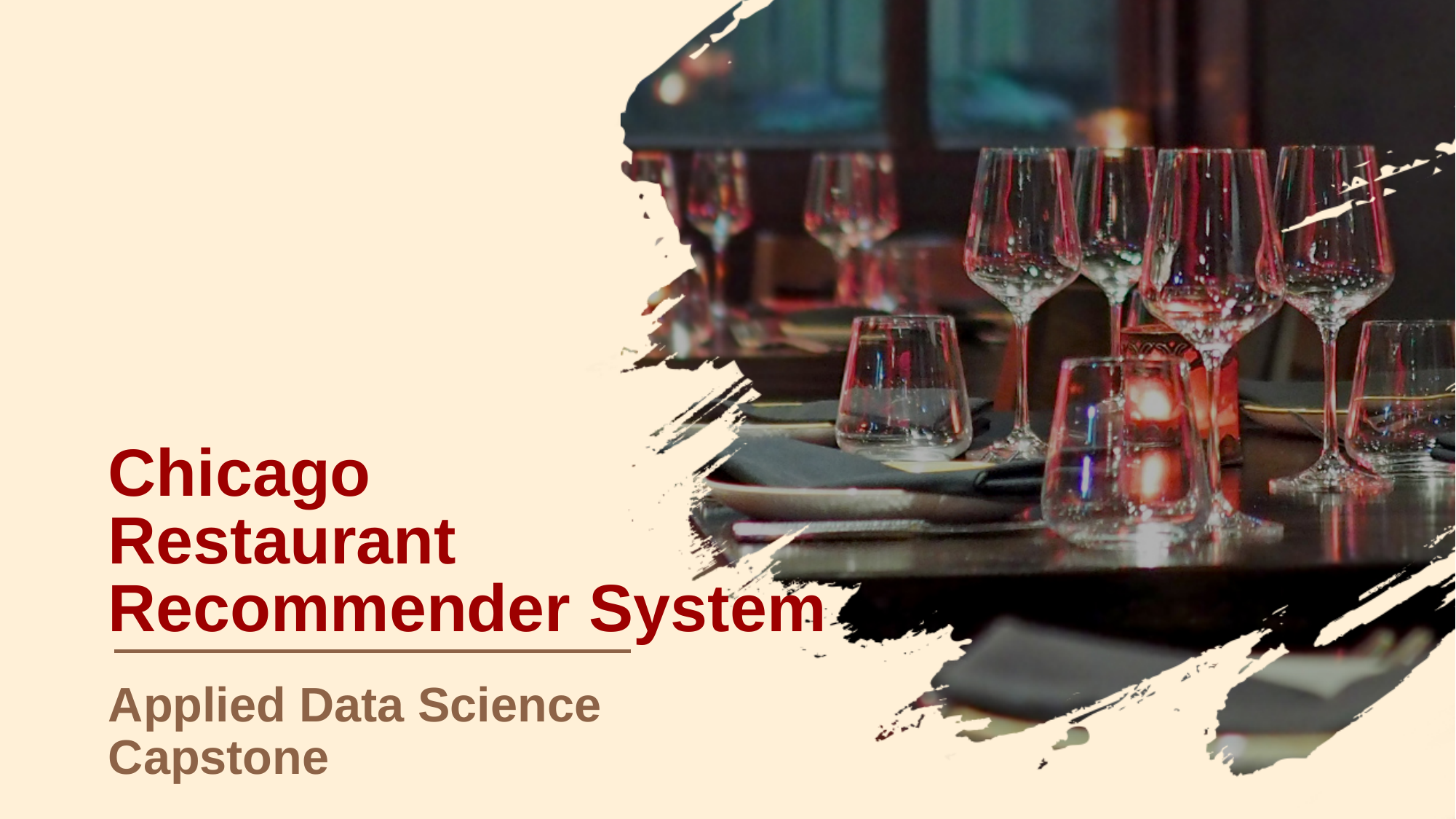

# Chicago Restaurant Recommender System
Applied Data Science Capstone